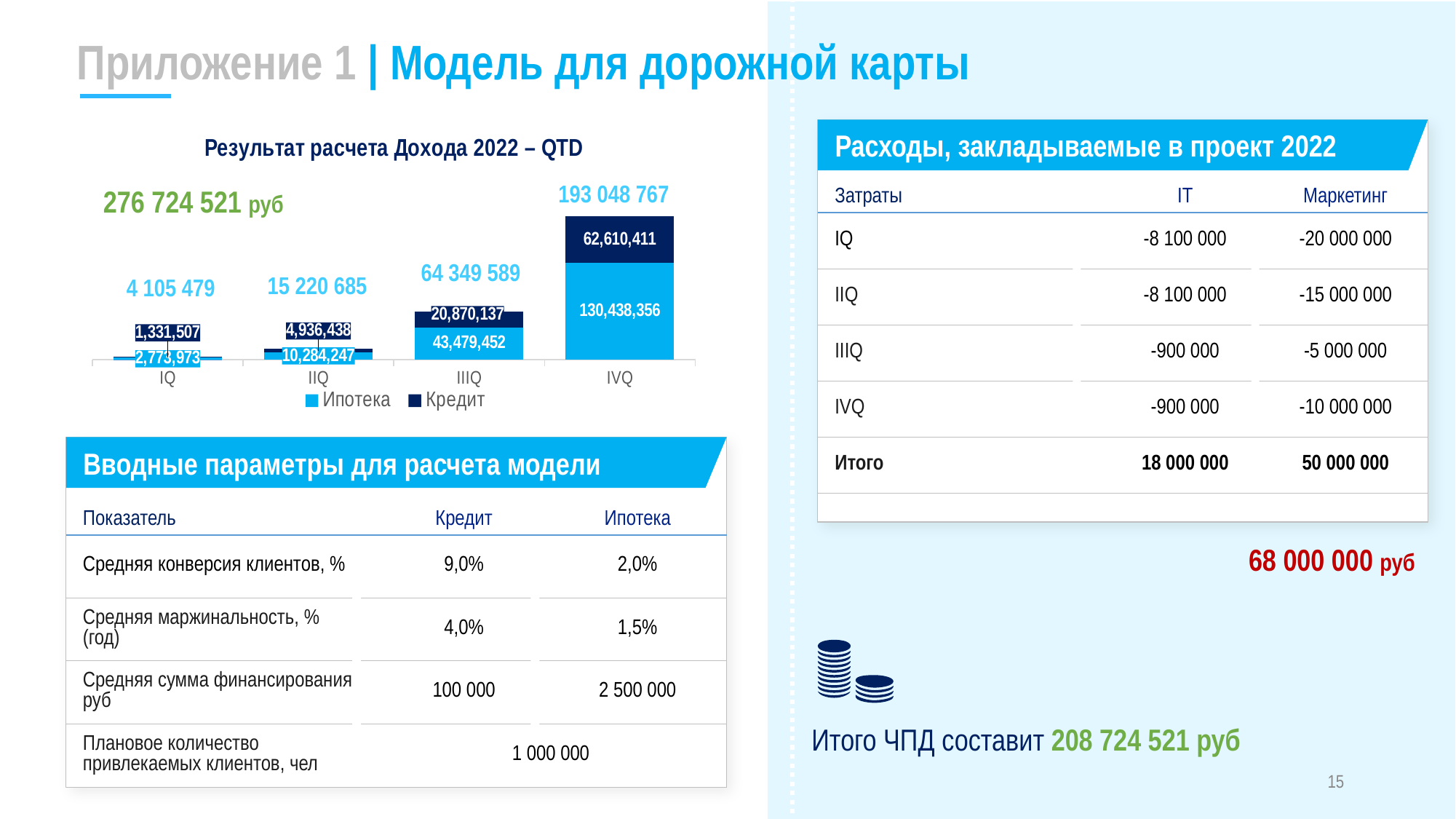

Приложение 1 | Модель для дорожной карты

[unsupported chart]

Расходы, закладываемые в проект 2022

193 048 767
| Затраты | IT | Маркетинг |
| --- | --- | --- |
| IQ | -8 100 000 | -20 000 000 |
| IIQ | -8 100 000 | -15 000 000 |
| IIIQ | -900 000 | -5 000 000 |
| IVQ | -900 000 | -10 000 000 |
| Итого | 18 000 000 | 50 000 000 |
276 724 521 руб

64 349 589
15 220 685
4 105 479
Вводные параметры для расчета модели

| Показатель | Кредит | Ипотека |
| --- | --- | --- |
| Средняя конверсия клиентов, % | 9,0% | 2,0% |
| Средняя маржинальность, % (год) | 4,0% | 1,5% |
| Средняя сумма финансирования, руб | 100 000 | 2 500 000 |
| Плановое количество привлекаемых клиентов, чел | 1 000 000 |  |
68 000 000 руб

Итого ЧПД составит 208 724 521 руб
15